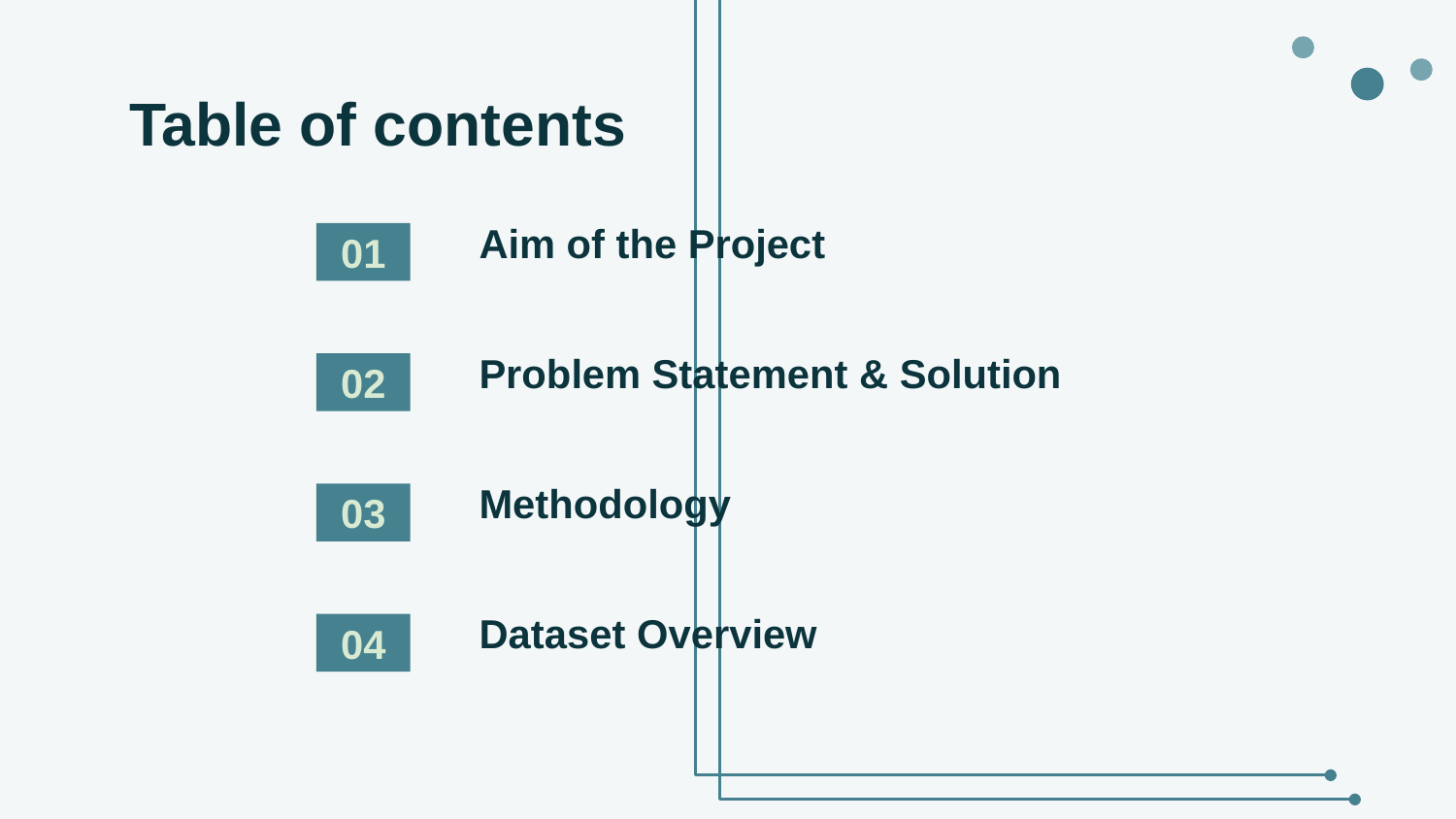

# Table of contents
01
Aim of the Project
02
Problem Statement & Solution
Methodology
03
04
Dataset Overview